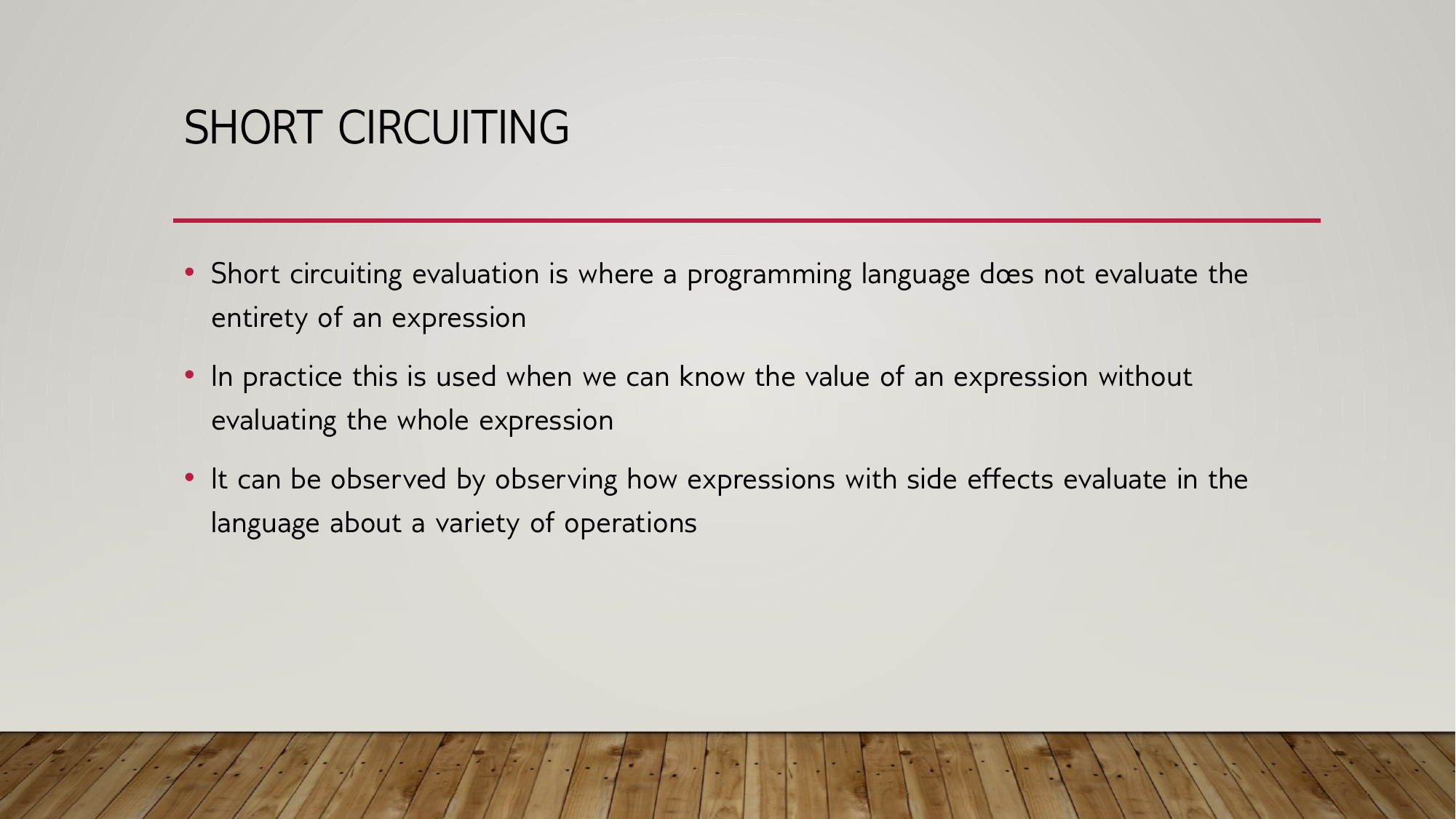

# Short circuiting
Short circuiting evaluation is where a programming language does not evaluate the entirety of an expression
In practice this is used when we can know the value of an expression without evaluating the whole expression
It can be observed by observing how expressions with side effects evaluate in the language about a variety of operations